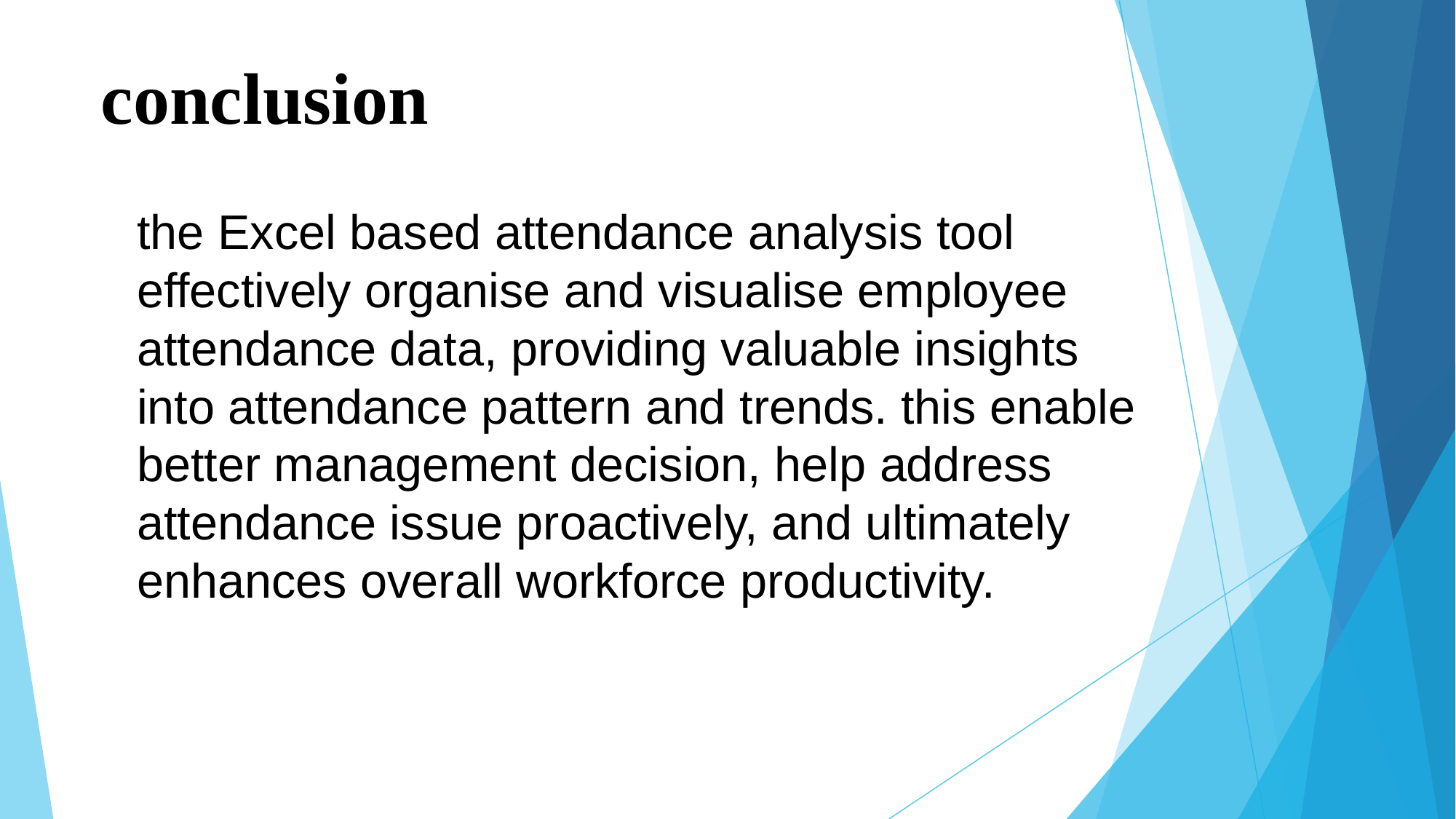

# conclusion
the Excel based attendance analysis tool effectively organise and visualise employee attendance data, providing valuable insights into attendance pattern and trends. this enable better management decision, help address attendance issue proactively, and ultimately enhances overall workforce productivity.